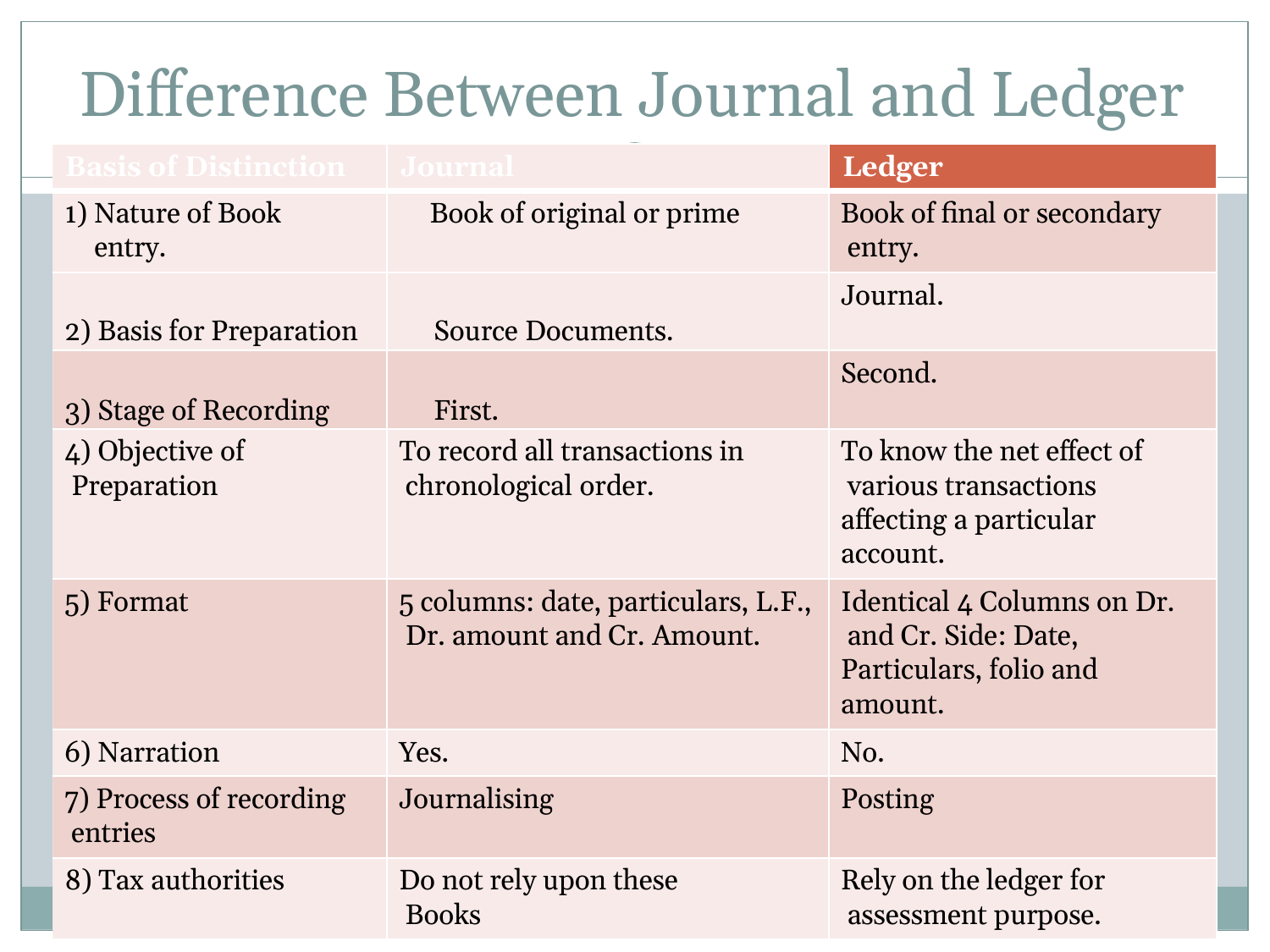

# Difference Between Journal and Ledger

Basis of Distinction	Journal	Ledger

Nature of Book	Book of original or prime entry.

Basis for Preparation	Source Documents.

Stage of Recording	First.
Book of final or secondary  entry.

Journal.

Second.

4) Objective of  Preparation
To record all transactions in  chronological order.
To know the net effect of  various transactions  affecting a particular  account.

5) Format
5 columns: date, particulars, L.F.,  Dr. amount and Cr. Amount.
Identical 4 Columns on Dr.  and Cr. Side: Date,  Particulars, folio and  amount.

6) Narration
Yes.
No.

7) Process of recording  entries
Journalising
Posting

8) Tax authorities
Do not rely upon these  Books
Rely on the ledger for  assessment purpose.